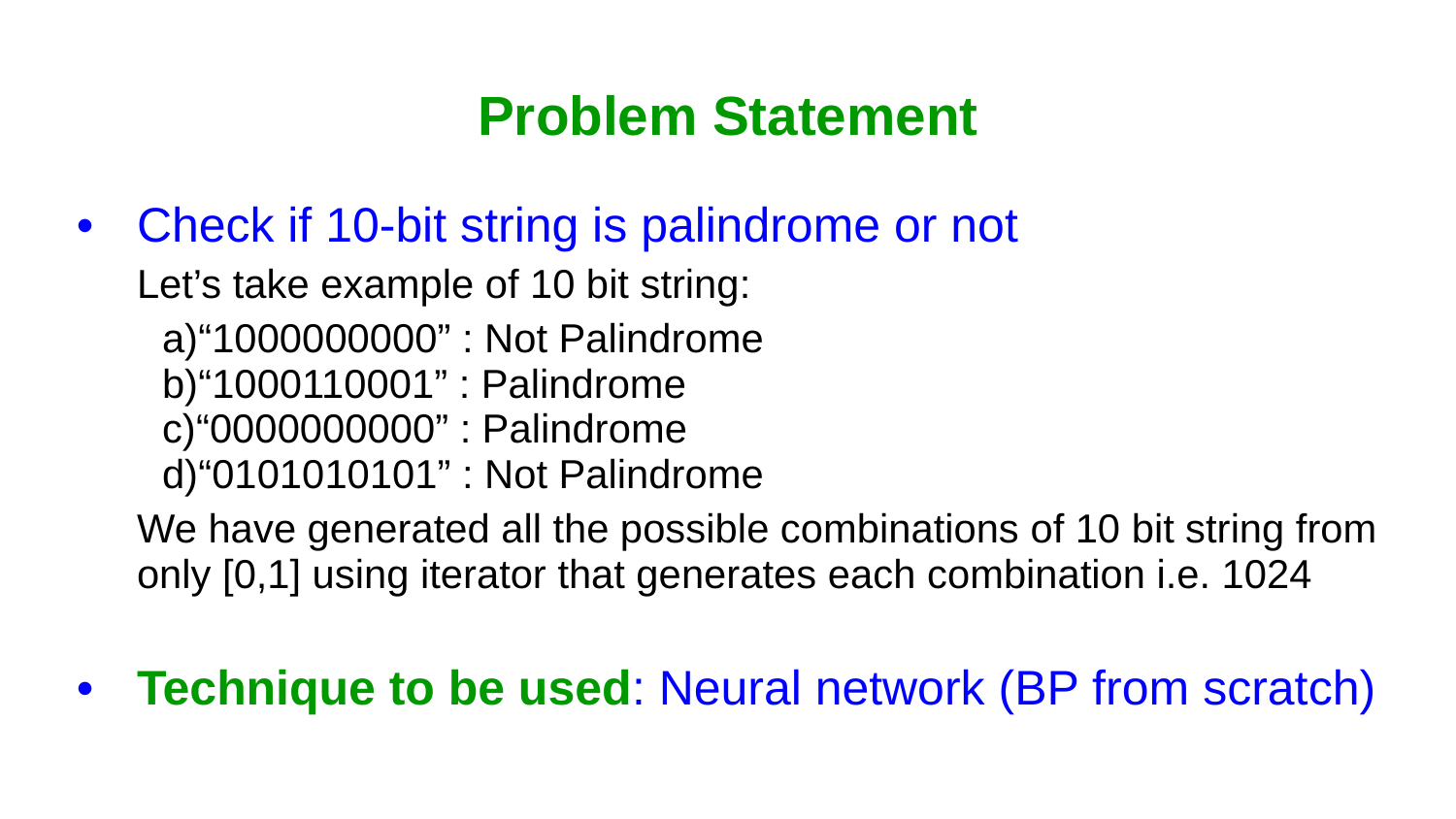

# Problem Statement
Check if 10-bit string is palindrome or not
Let’s take example of 10 bit string:
“1000000000” : Not Palindrome
“1000110001” : Palindrome
“0000000000” : Palindrome
“0101010101” : Not Palindrome
We have generated all the possible combinations of 10 bit string from only [0,1] using iterator that generates each combination i.e. 1024

Technique to be used: Neural network (BP from scratch)